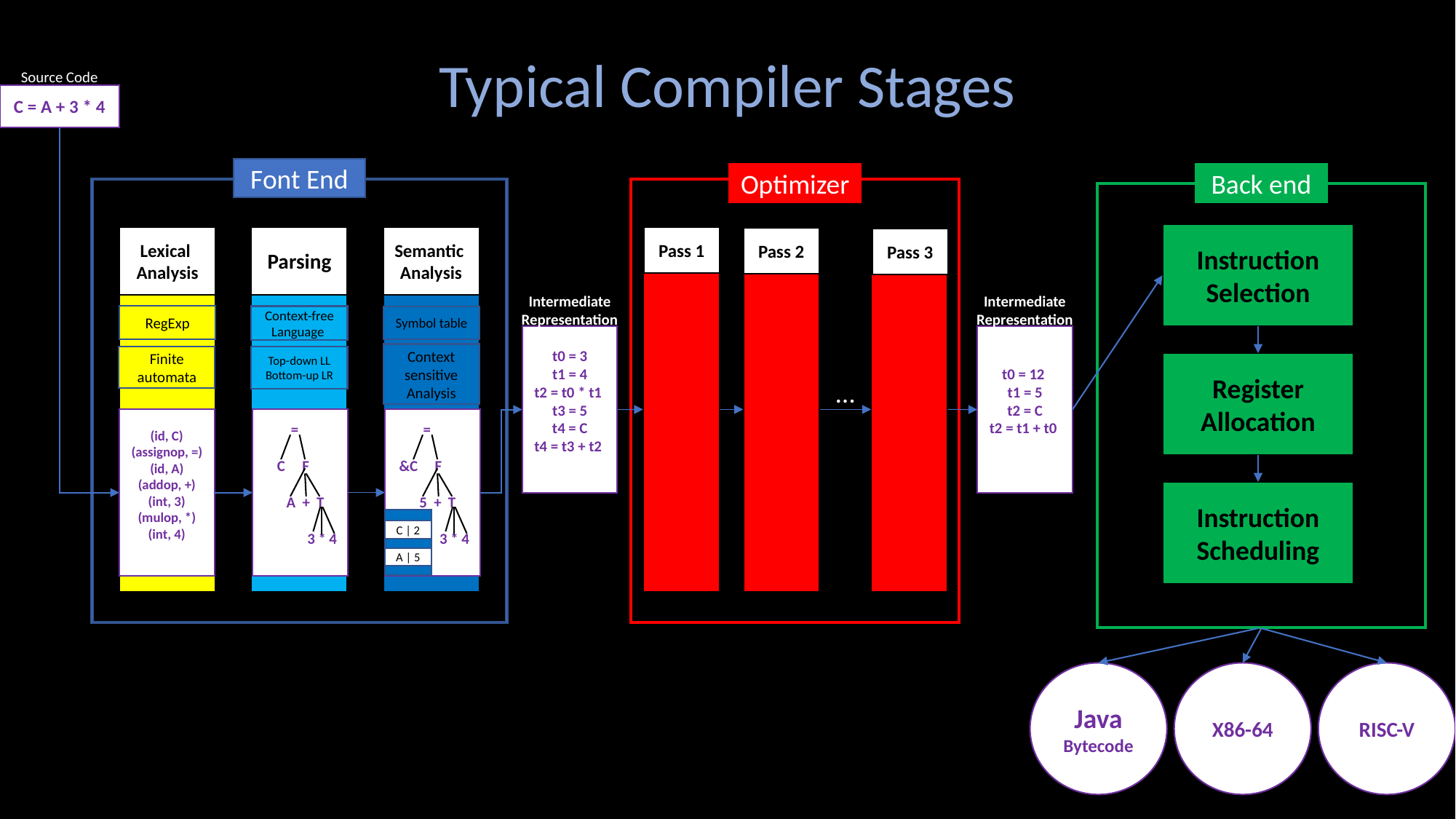

Typical Compiler Stages
Source Code
C = A + 3 * 4
Font End
Optimizer
Back end

Instruction
Selection
Lexical
Analysis

Parsing

Semantic
Analysis

Pass 1

Pass 2
Pass 3
Intermediate
Representation
Intermediate
Representation
RegExp
Context-free
Language
Symbol table

t0 = 3
t1 = 4
t2 = t0 * t1
t3 = 5
t4 = C
t4 = t3 + t2

t0 = 12
t1 = 5
t2 = C
t2 = t1 + t0

Context
sensitive
Analysis
Finite automata
Top-down LL
Bottom-up LR
Register
Allocation
…
        =

 &C     F

   5  +  T

      3 * 4

(id, C)
(assignop, =)
(id, A)
(addop, +)
(int, 3)
(mulop, *)
(int, 4)

        =

    C     F

   A  +  T

      3 * 4

Instruction
Scheduling

C | 2
A | 5
Java
Bytecode
X86-64
RISC-V